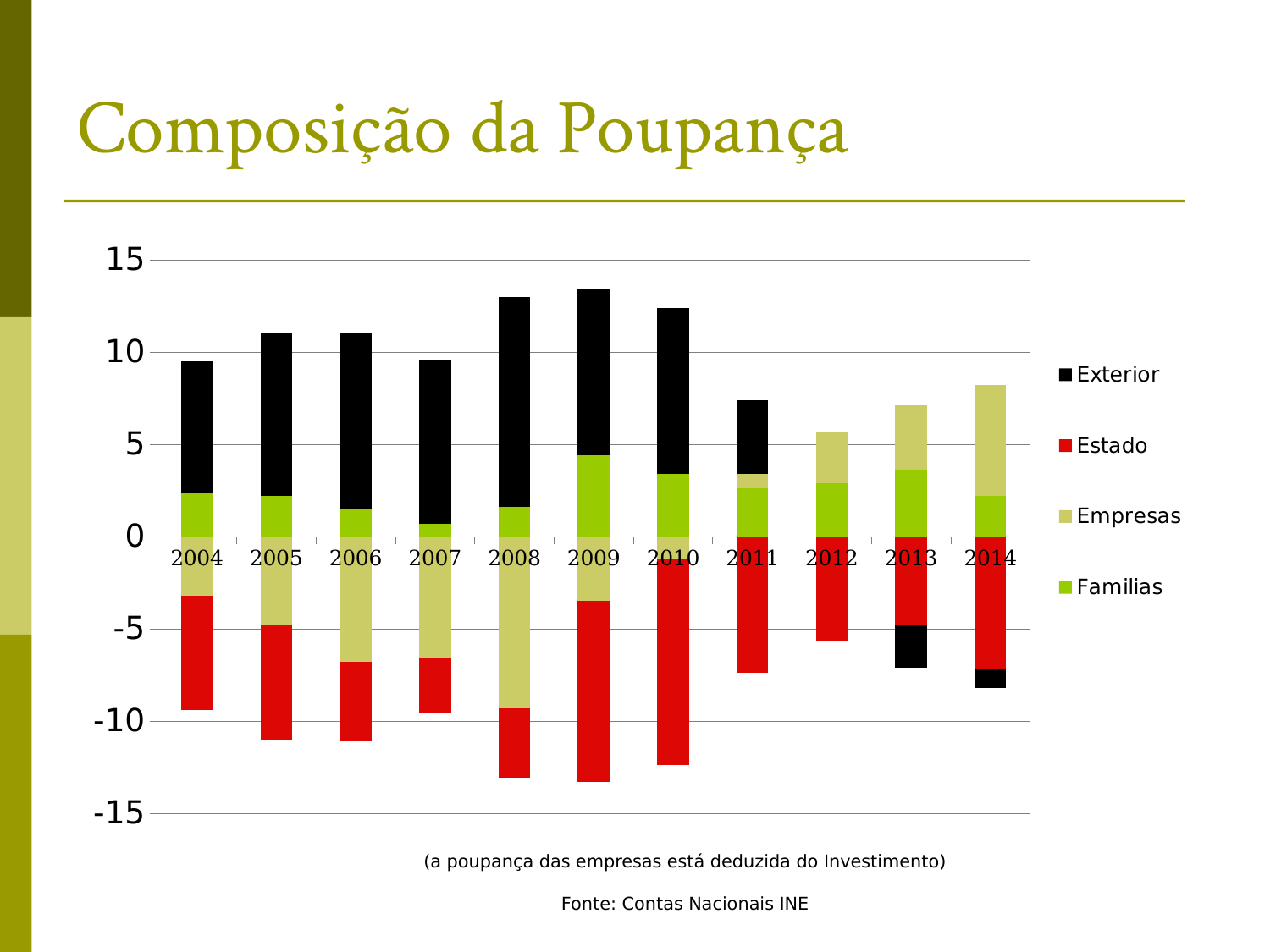

# Composição da Poupança

### Chart

| Category | Familias | Empresas | Estado | Exterior |
|---|---|---|---|---|
| 2004 | 2.4 | -3.2 | -6.2 | 7.1 |
| 2005 | 2.2 | -4.800000000000001 | -6.2 | 8.8 |
| 2006 | 1.5 | -6.8 | -4.3 | 9.5 |
| 2007 | 0.7 | -6.6 | -3.0 | 8.9 |
| 2008 | 1.6 | -9.3 | -3.8 | 11.4 |
| 2009 | 4.4 | -3.5 | -9.8 | 9.0 |
| 2010 | 3.4 | -1.2 | -11.2 | 9.0 |
| 2011 | 2.6 | 0.8 | -7.4 | 4.0 |
| 2012 | 2.9 | 2.8 | -5.7 | 0.0 |
| 2013 | 3.6 | 3.5 | -4.8 | -2.3 |
| 2014 | 2.2 | 6.0 | -7.2 | -1.0 |
(a poupança das empresas está deduzida do Investimento)

Fonte: Contas Nacionais INE